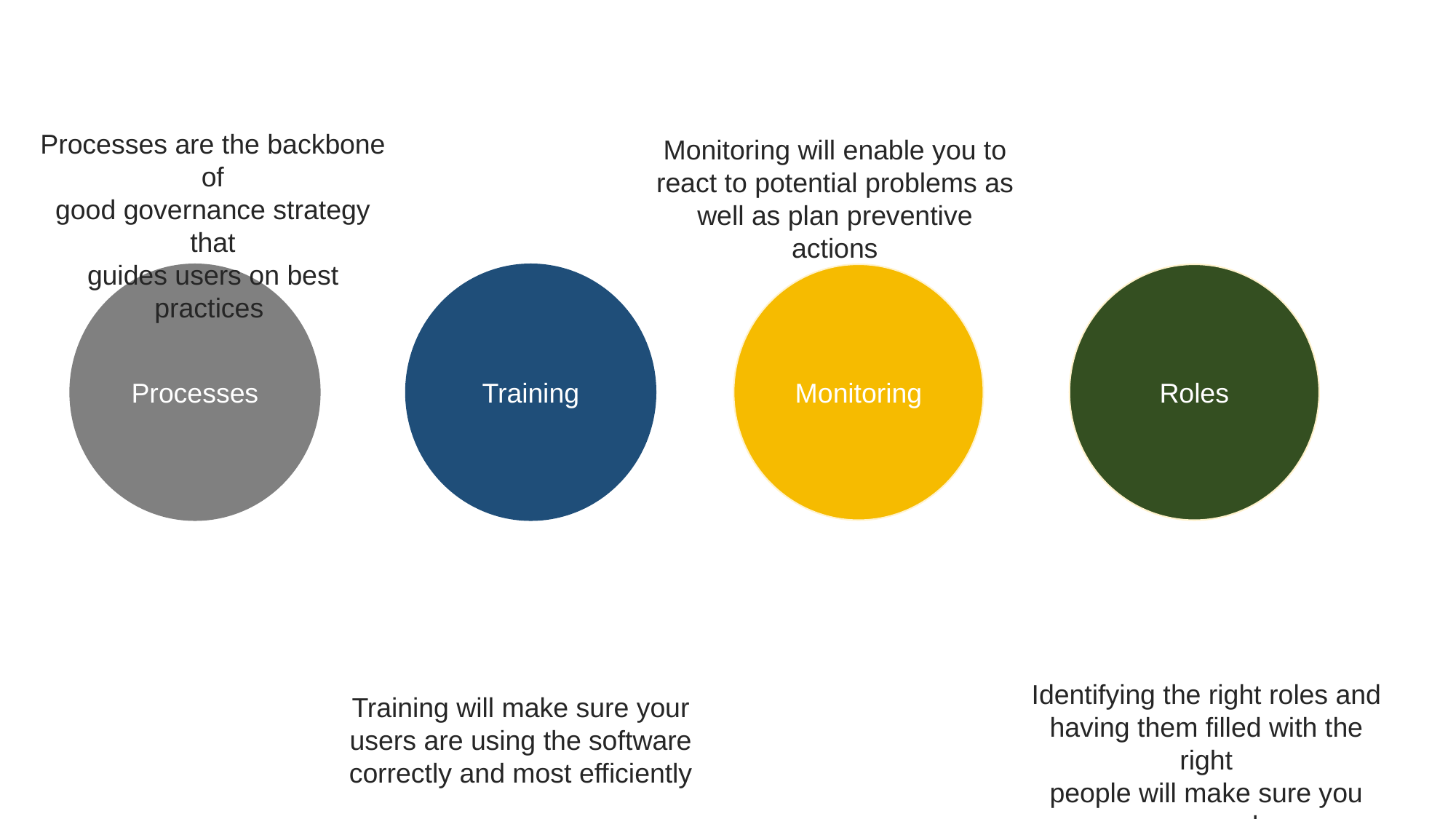

Processes are the backbone of
good governance strategy that
guides users on best practices
Monitoring will enable you to
react to potential problems as
well as plan preventive actions
Processes
Training
Monitoring
Roles
Identifying the right roles and
having them filled with the right
people will make sure you
processes work more efficiently
Training will make sure your users are using the software correctly and most efficiently
Shrikesh Pattni